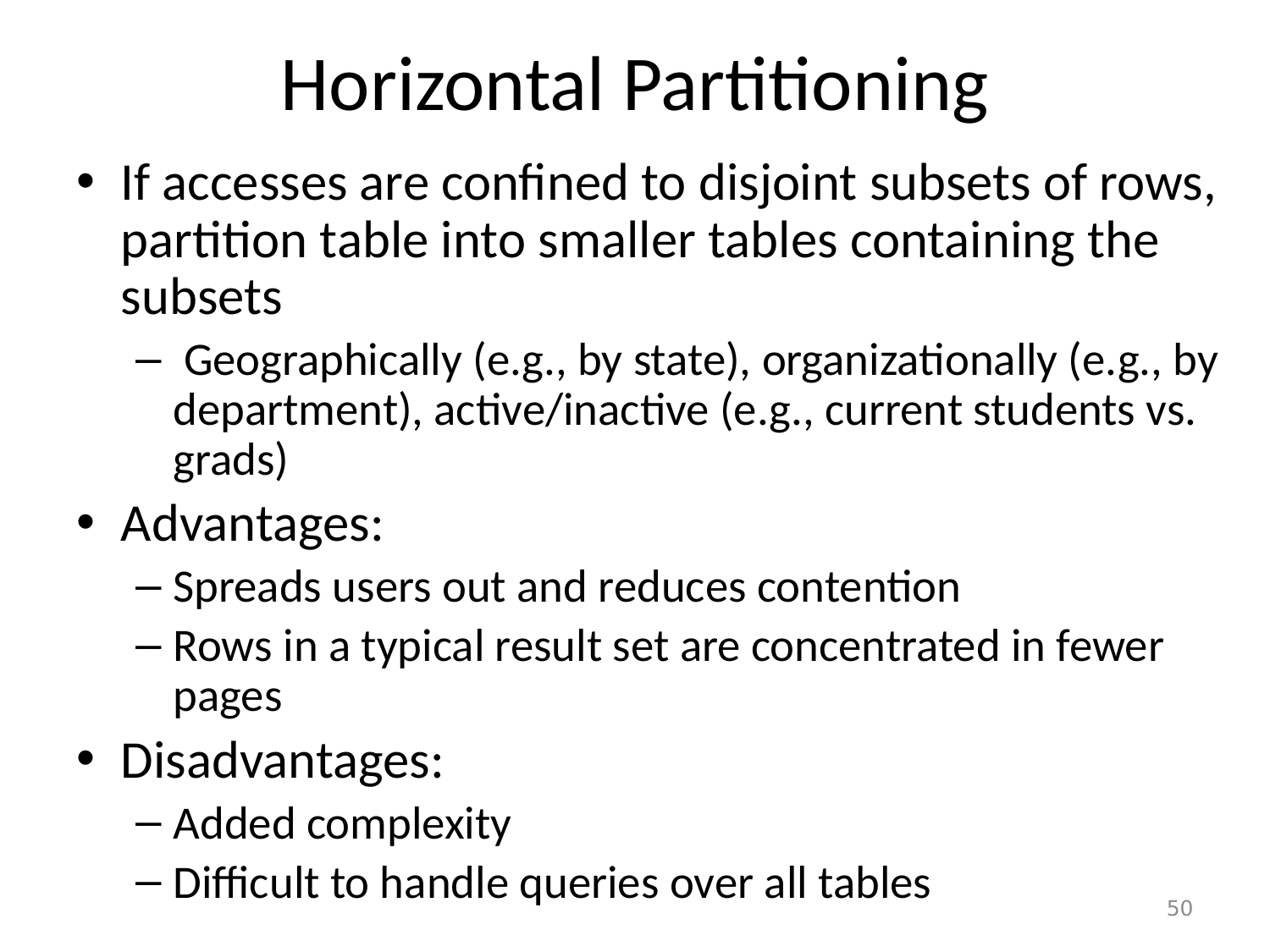

# Horizontal Partitioning
If accesses are confined to disjoint subsets of rows, partition table into smaller tables containing the subsets
 Geographically (e.g., by state), organizationally (e.g., by department), active/inactive (e.g., current students vs. grads)
Advantages:
Spreads users out and reduces contention
Rows in a typical result set are concentrated in fewer pages
Disadvantages:
Added complexity
Difficult to handle queries over all tables
50